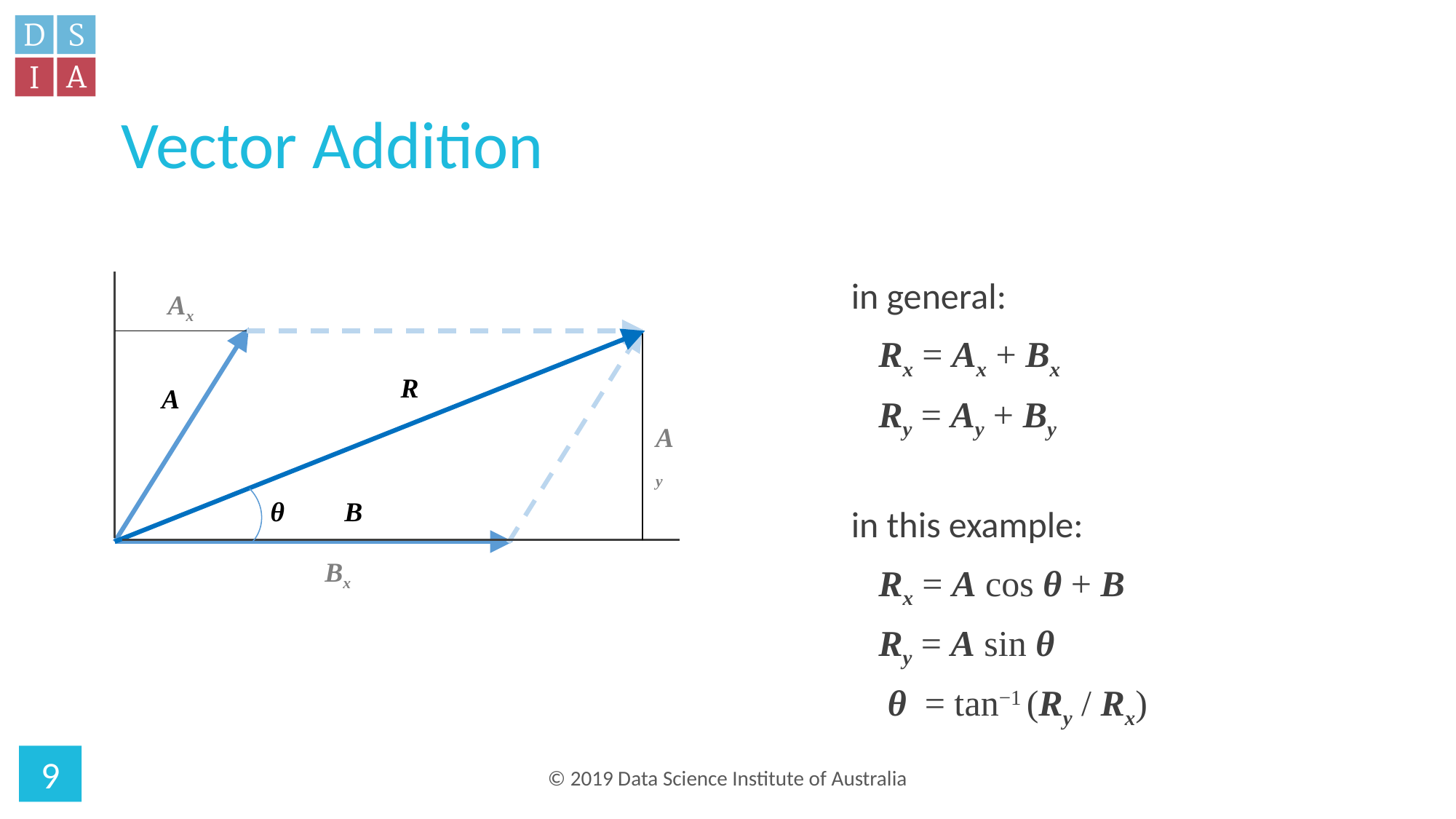

# Vector Addition
in general:
   Rx = Ax + Bx
   Ry = Ay + By

in this example:
   Rx = A cos θ + B
   Ry = A sin θ
    θ  = tan−1 (Ry / Rx)
Ax
R
A
Ay

θ
B
Bx
9